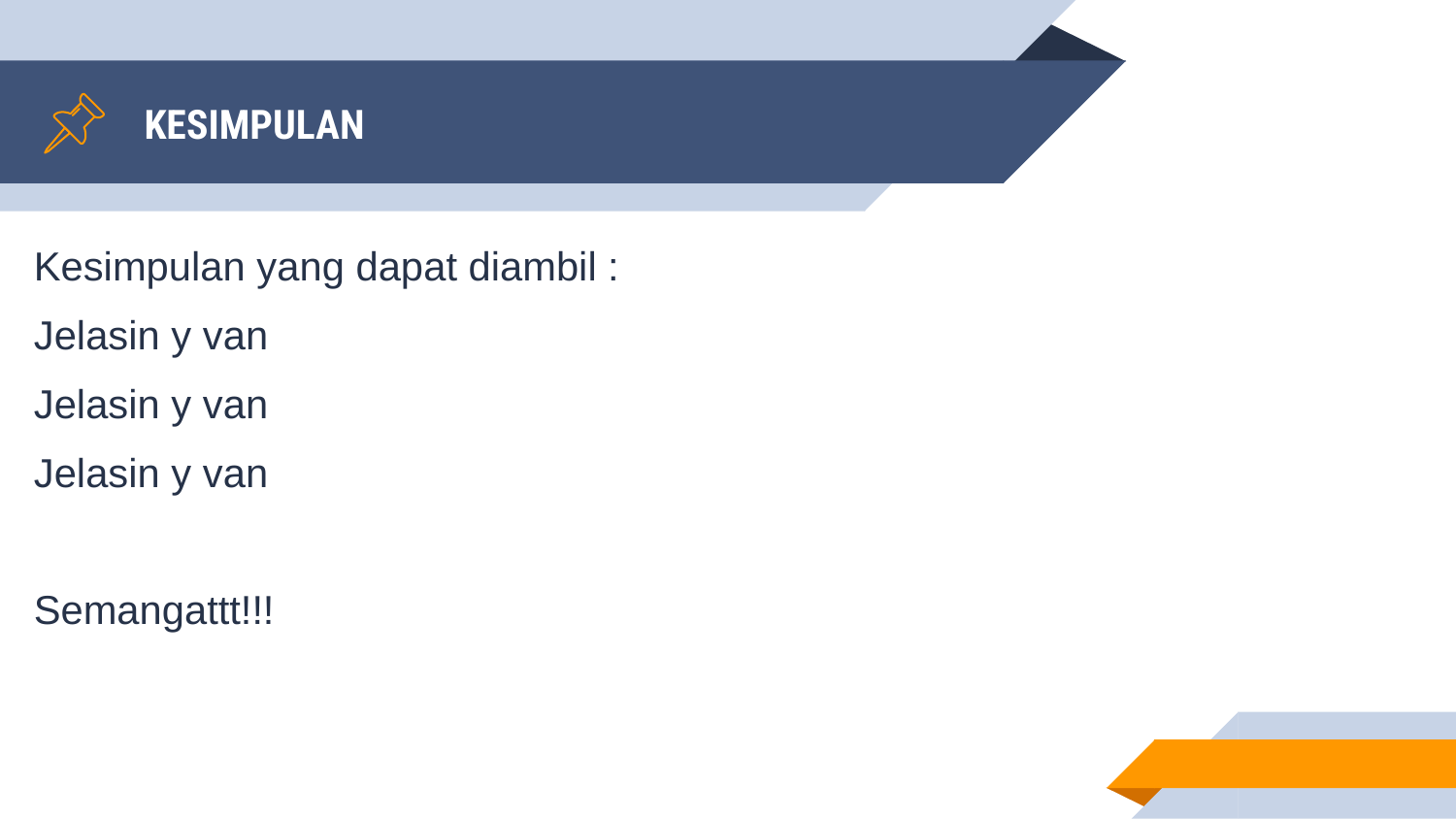

# KESIMPULAN

Kesimpulan yang dapat diambil :
Jelasin y van
Jelasin y van
Jelasin y van

Semangattt!!!